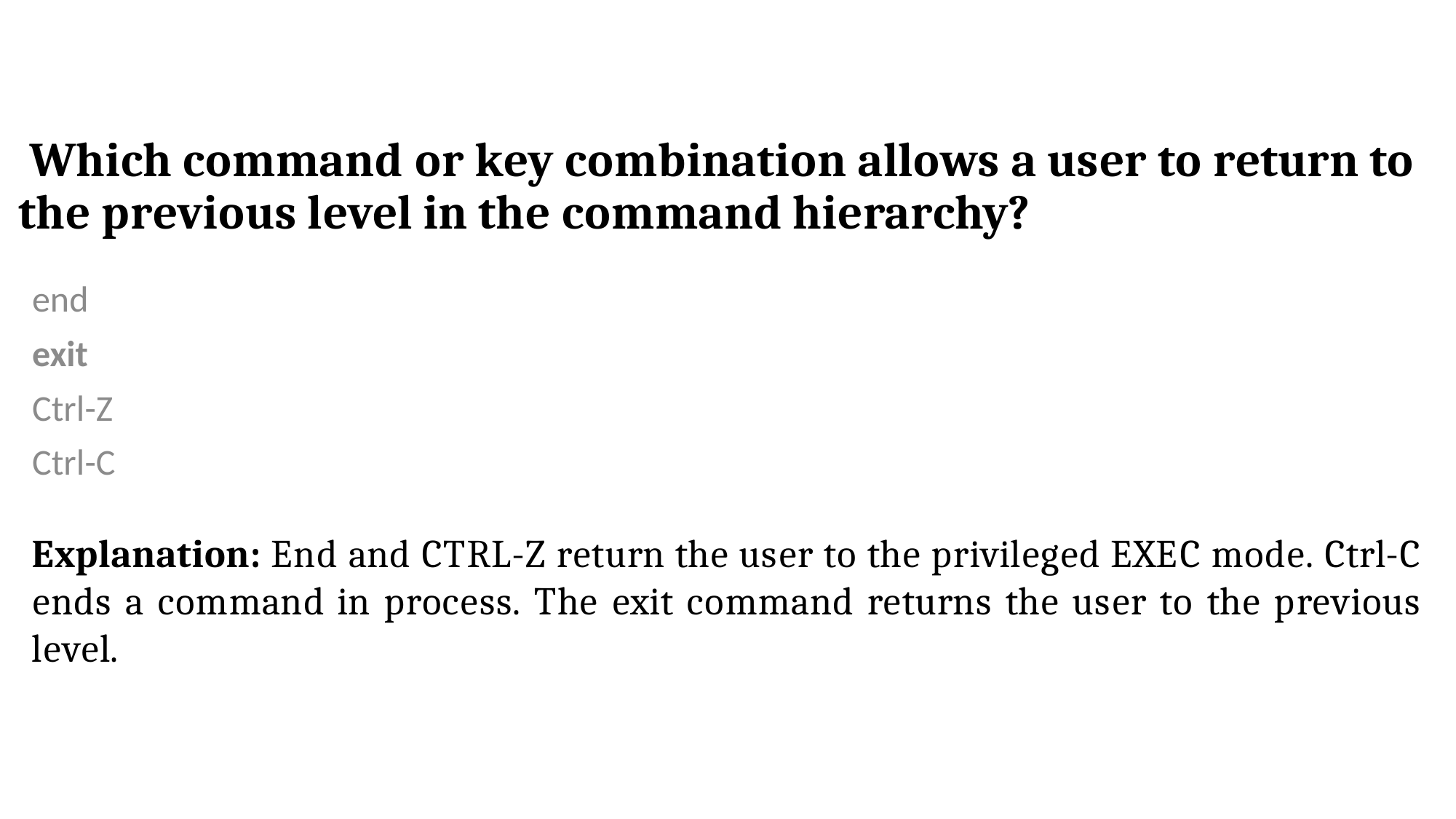

# Which command or key combination allows a user to return to the previous level in the command hierarchy?
end
exit
Ctrl-Z
Ctrl-C
Explanation: End and CTRL-Z return the user to the privileged EXEC mode. Ctrl-C ends a command in process. The exit command returns the user to the previous level.